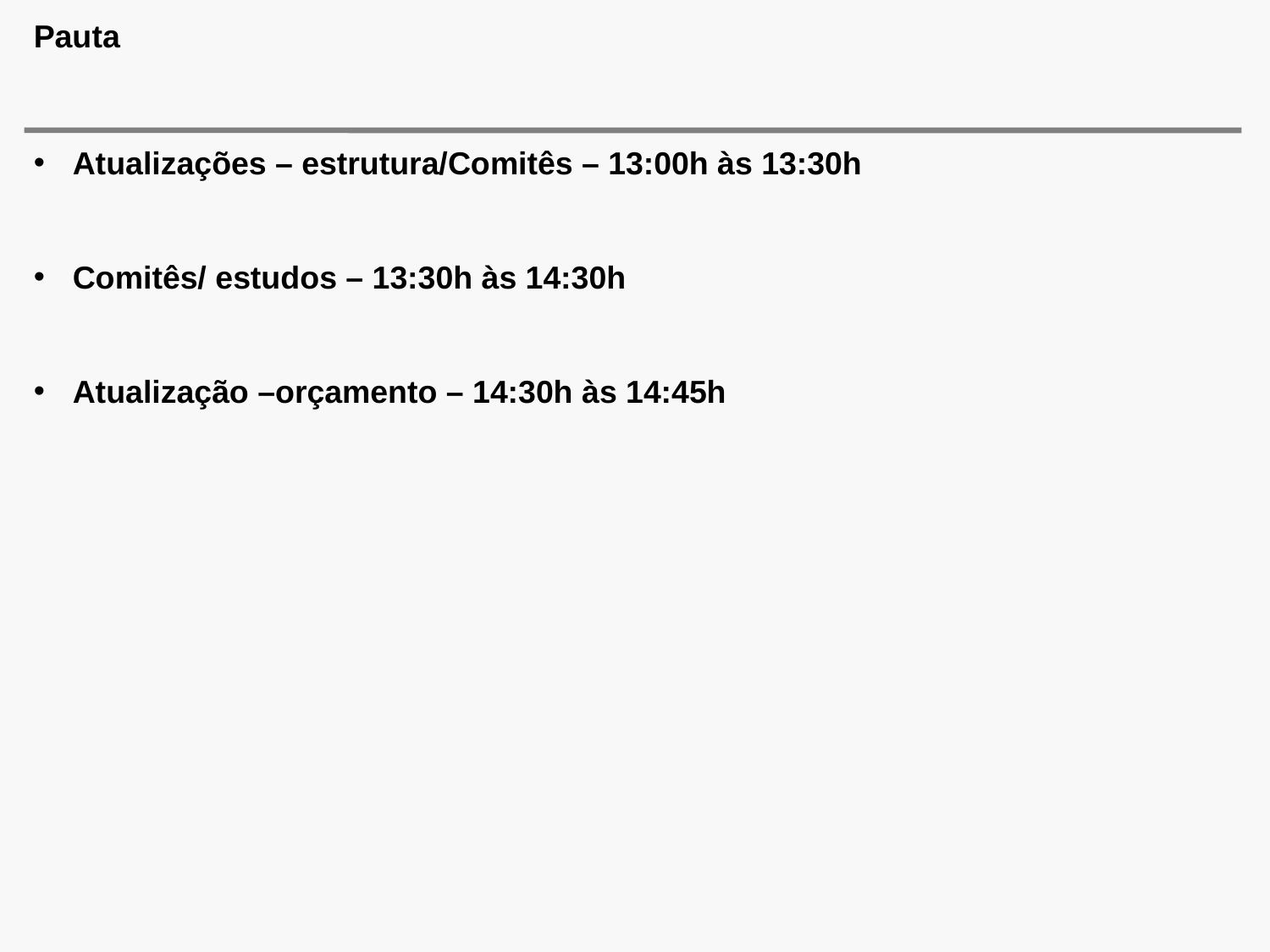

# Pauta

 Atualizações – estrutura/Comitês – 13:00h às 13:30h

 Comitês/ estudos – 13:30h às 14:30h

 Atualização –orçamento – 14:30h às 14:45h